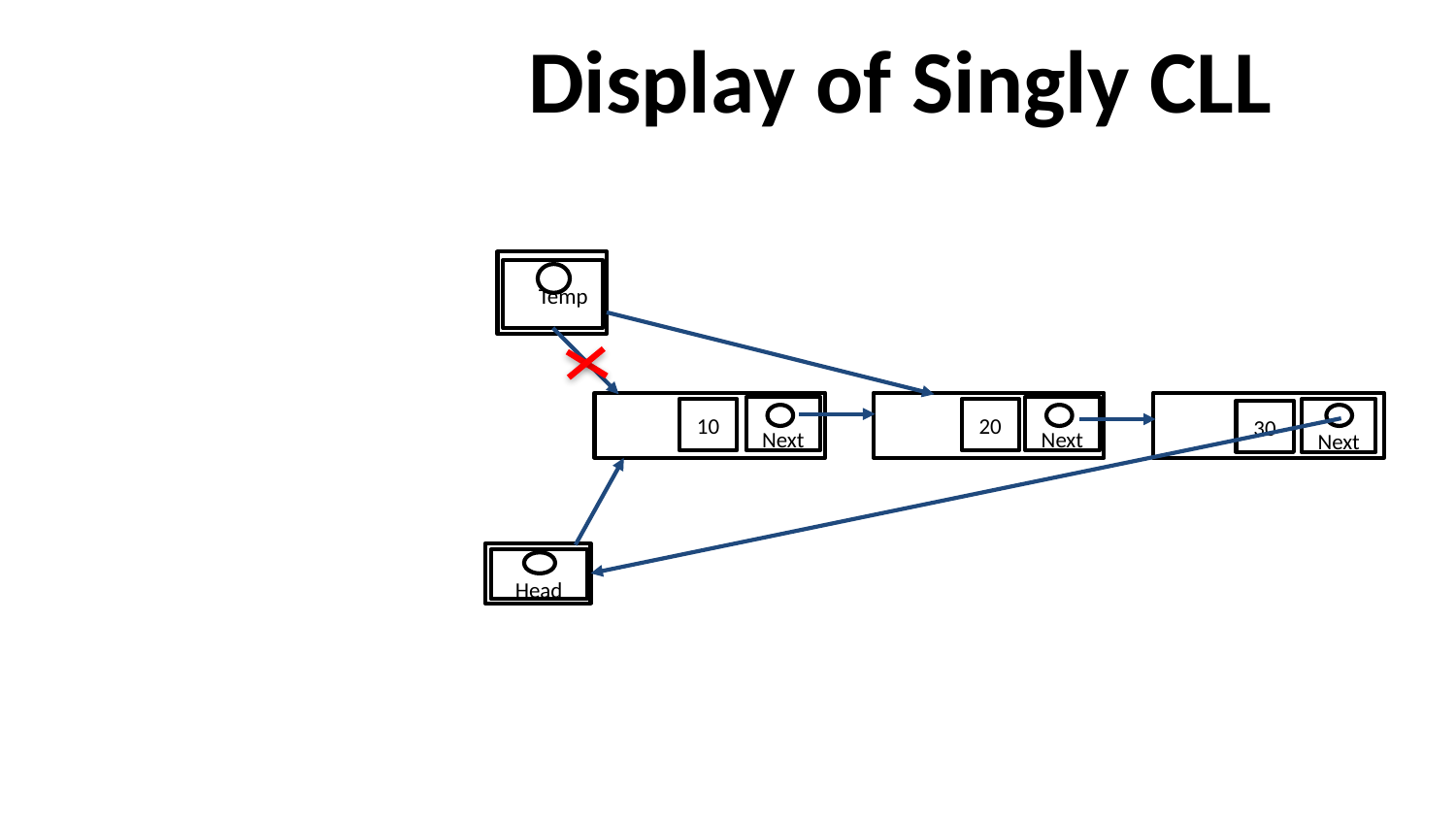

# Display of Singly CLL

    Temp

 Next
10

 Next
20

 Next
30

    Head